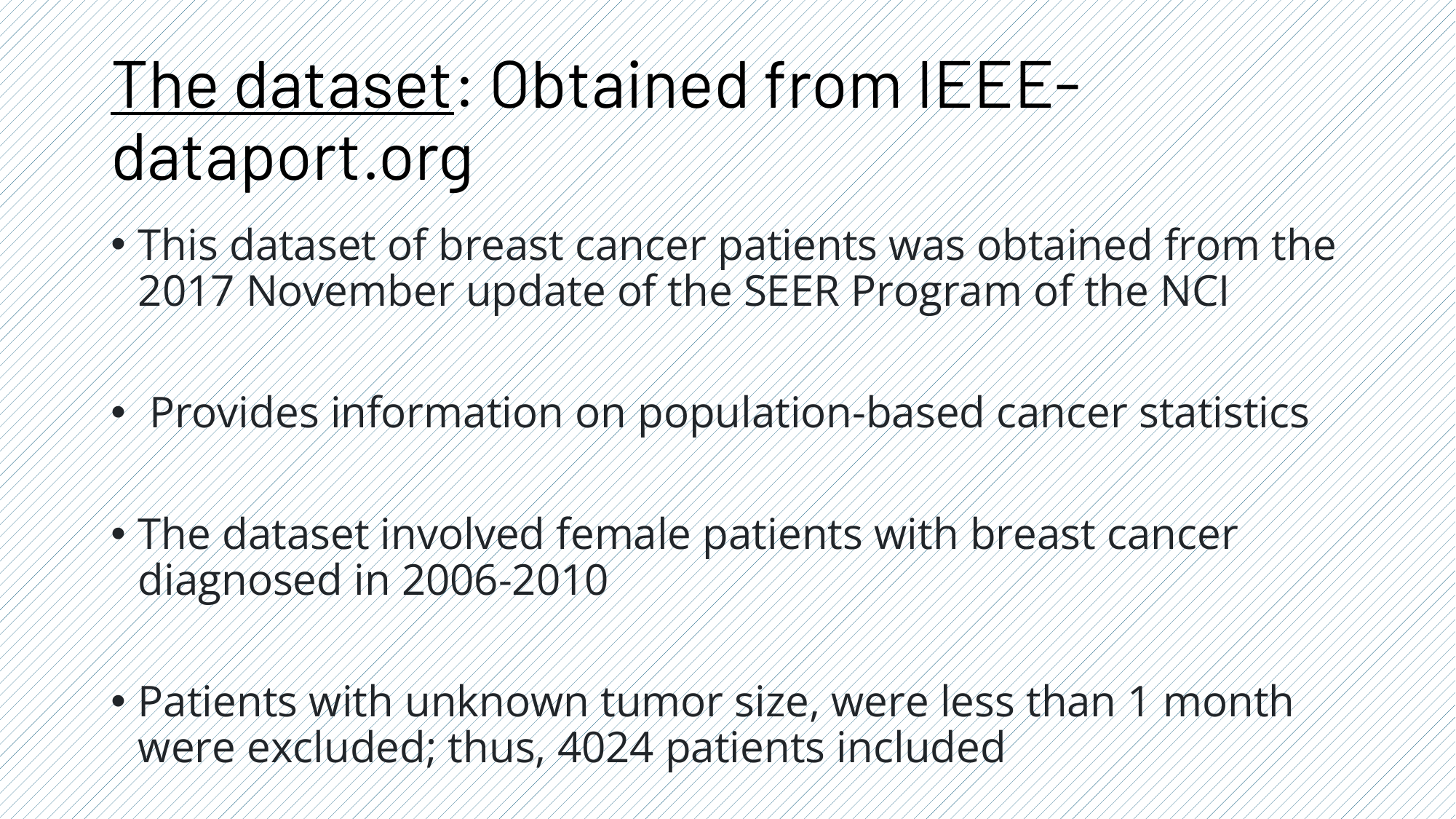

# The dataset: Obtained from IEEE-dataport.org
This dataset of breast cancer patients was obtained from the 2017 November update of the SEER Program of the NCI

 Provides information on population-based cancer statistics

The dataset involved female patients with breast cancer diagnosed in 2006-2010

Patients with unknown tumor size, were less than 1 month were excluded; thus, 4024 patients included